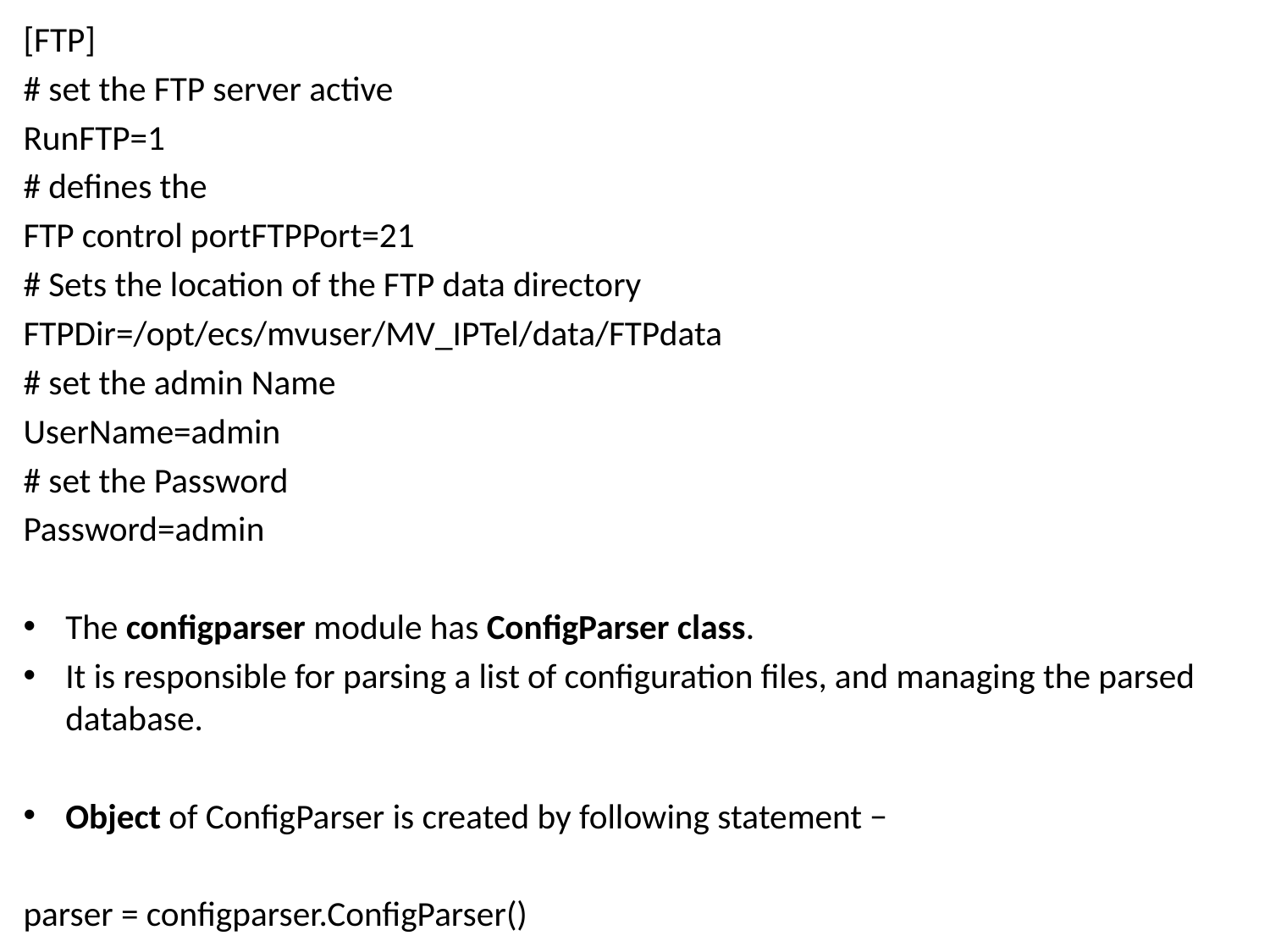

[FTP]
# set the FTP server active
RunFTP=1
# defines the
FTP control portFTPPort=21
# Sets the location of the FTP data directory
FTPDir=/opt/ecs/mvuser/MV_IPTel/data/FTPdata
# set the admin Name
UserName=admin
# set the Password
Password=admin

The configparser module has ConfigParser class.
It is responsible for parsing a list of configuration files, and managing the parsed database.

Object of ConfigParser is created by following statement −

parser = configparser.ConfigParser()